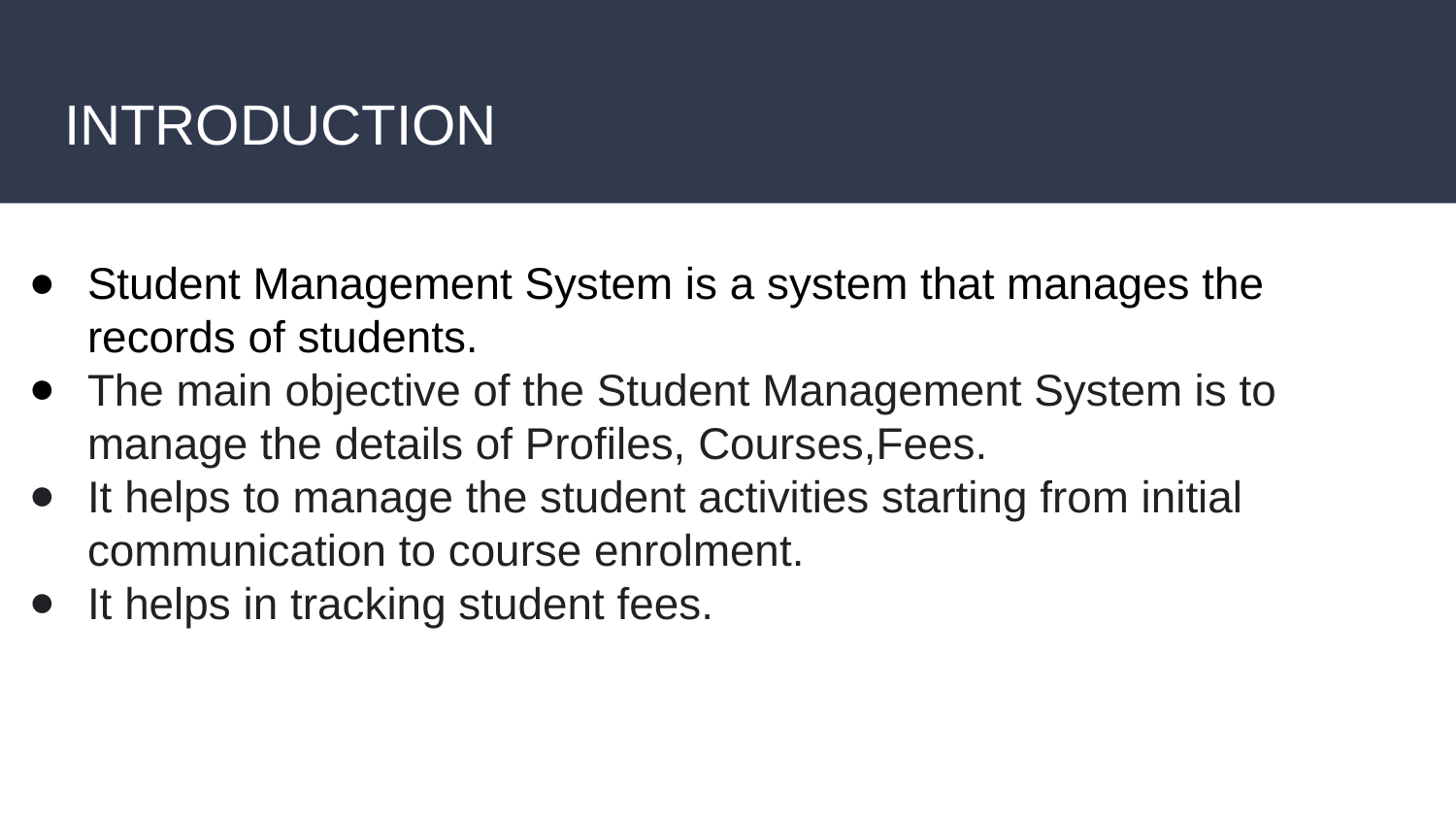

# INTRODUCTION
Student Management System is a system that manages the records of students.
The main objective of the Student Management System is to manage the details of Profiles, Courses,Fees.
It helps to manage the student activities starting from initial communication to course enrolment.
It helps in tracking student fees.